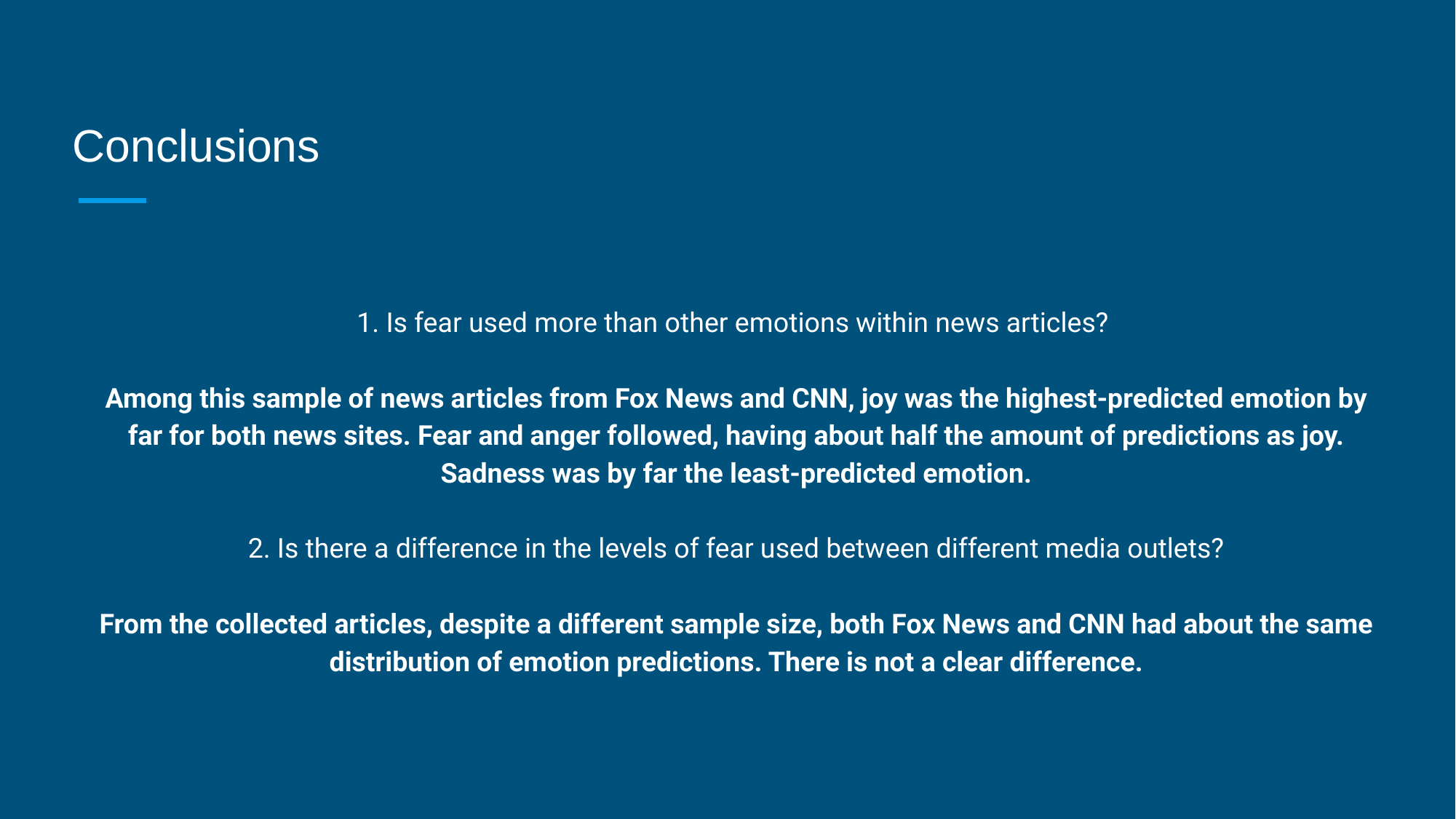

# Conclusions
1. Is fear used more than other emotions within news articles?

Among this sample of news articles from Fox News and CNN, joy was the highest-predicted emotion by far for both news sites. Fear and anger followed, having about half the amount of predictions as joy. Sadness was by far the least-predicted emotion.

2. Is there a difference in the levels of fear used between different media outlets?

From the collected articles, despite a different sample size, both Fox News and CNN had about the same distribution of emotion predictions. There is not a clear difference.